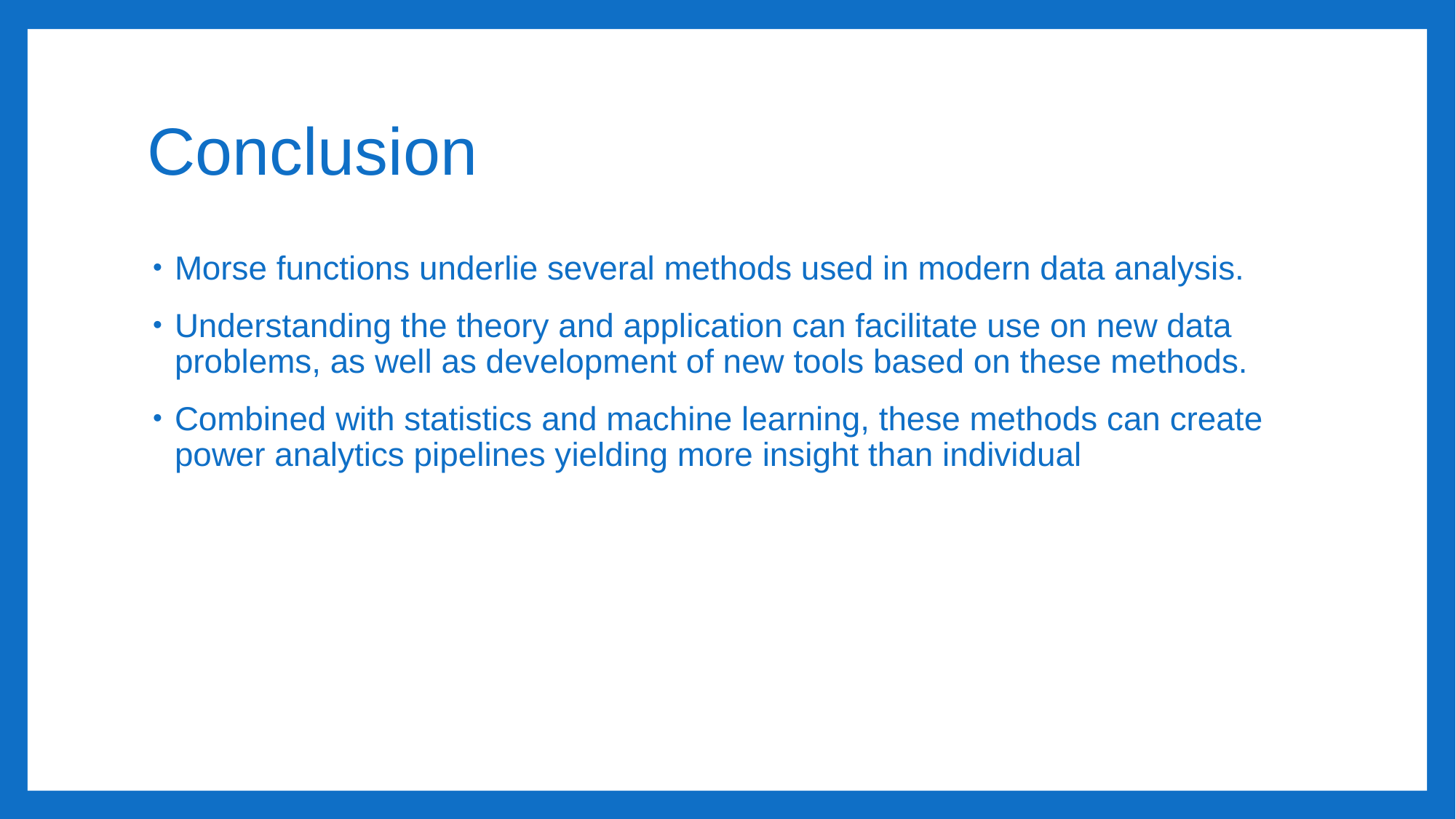

# Conclusion
Morse functions underlie several methods used in modern data analysis.
Understanding the theory and application can facilitate use on new data problems, as well as development of new tools based on these methods.
Combined with statistics and machine learning, these methods can create power analytics pipelines yielding more insight than individual